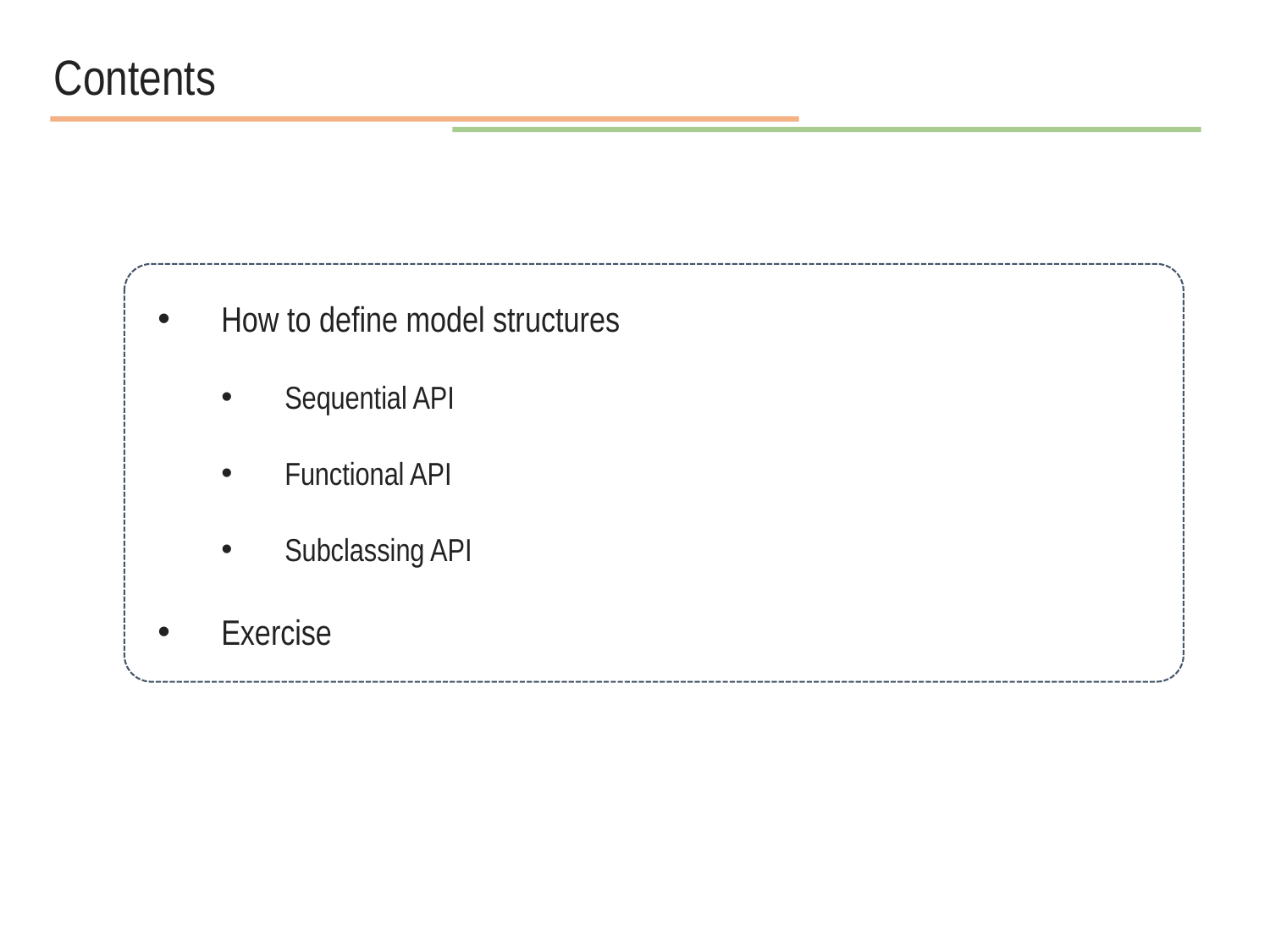

Contents
How to define model structures
Sequential API
Functional API
Subclassing API
Exercise